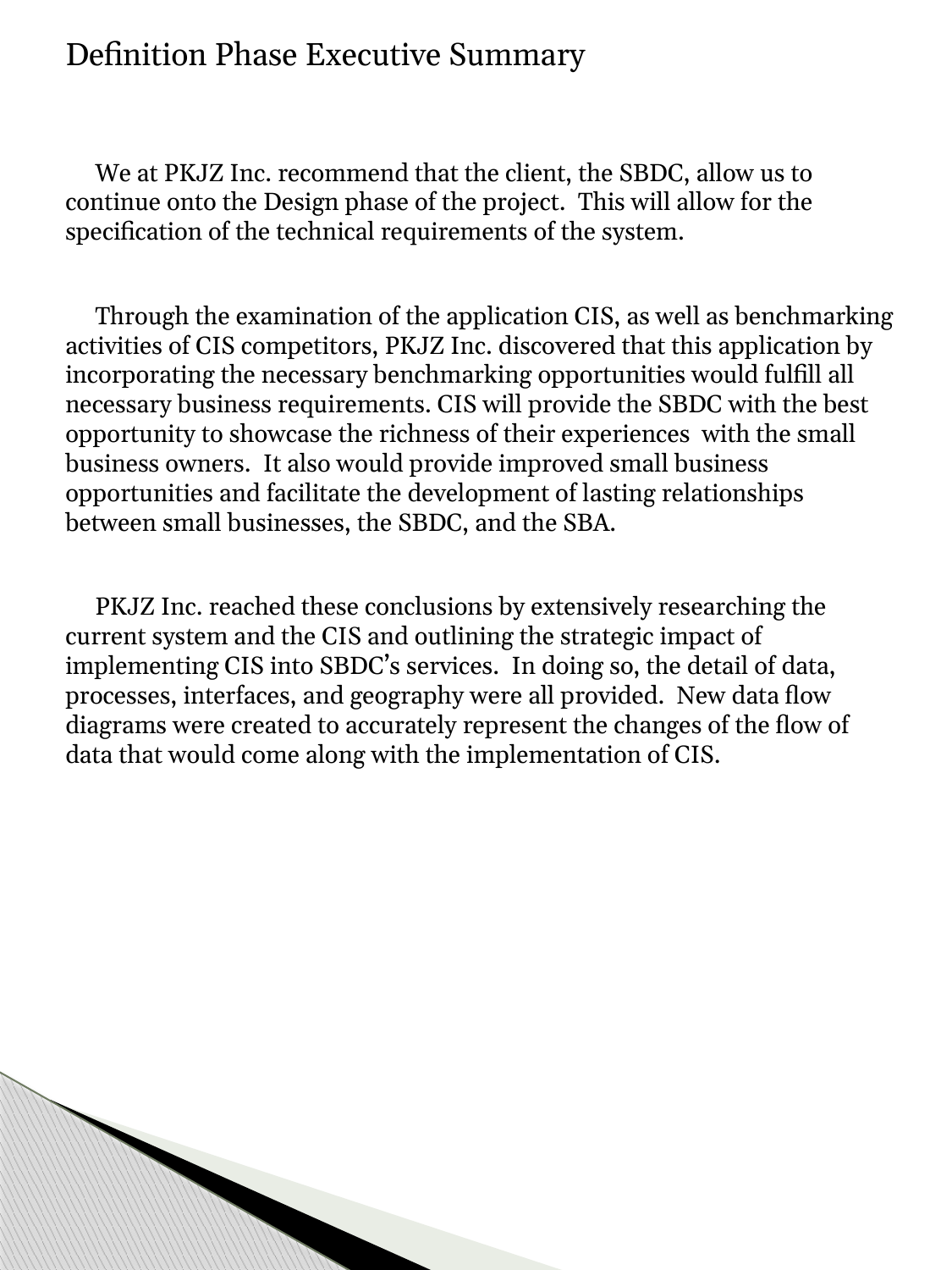

Definition Phase Executive Summary
     We at PKJZ Inc. recommend that the client, the SBDC, allow us to continue onto the Design phase of the project.  This will allow for the specification of the technical requirements of the system.

     Through the examination of the application CIS, as well as benchmarking activities of CIS competitors, PKJZ Inc. discovered that this application by incorporating the necessary benchmarking opportunities would fulfill all necessary business requirements. CIS will provide the SBDC with the best opportunity to showcase the richness of their experiences  with the small business owners.  It also would provide improved small business opportunities and facilitate the development of lasting relationships between small businesses, the SBDC, and the SBA.

     PKJZ Inc. reached these conclusions by extensively researching the current system and the CIS and outlining the strategic impact of implementing CIS into SBDC’s services.  In doing so, the detail of data, processes, interfaces, and geography were all provided.  New data flow diagrams were created to accurately represent the changes of the flow of data that would come along with the implementation of CIS.